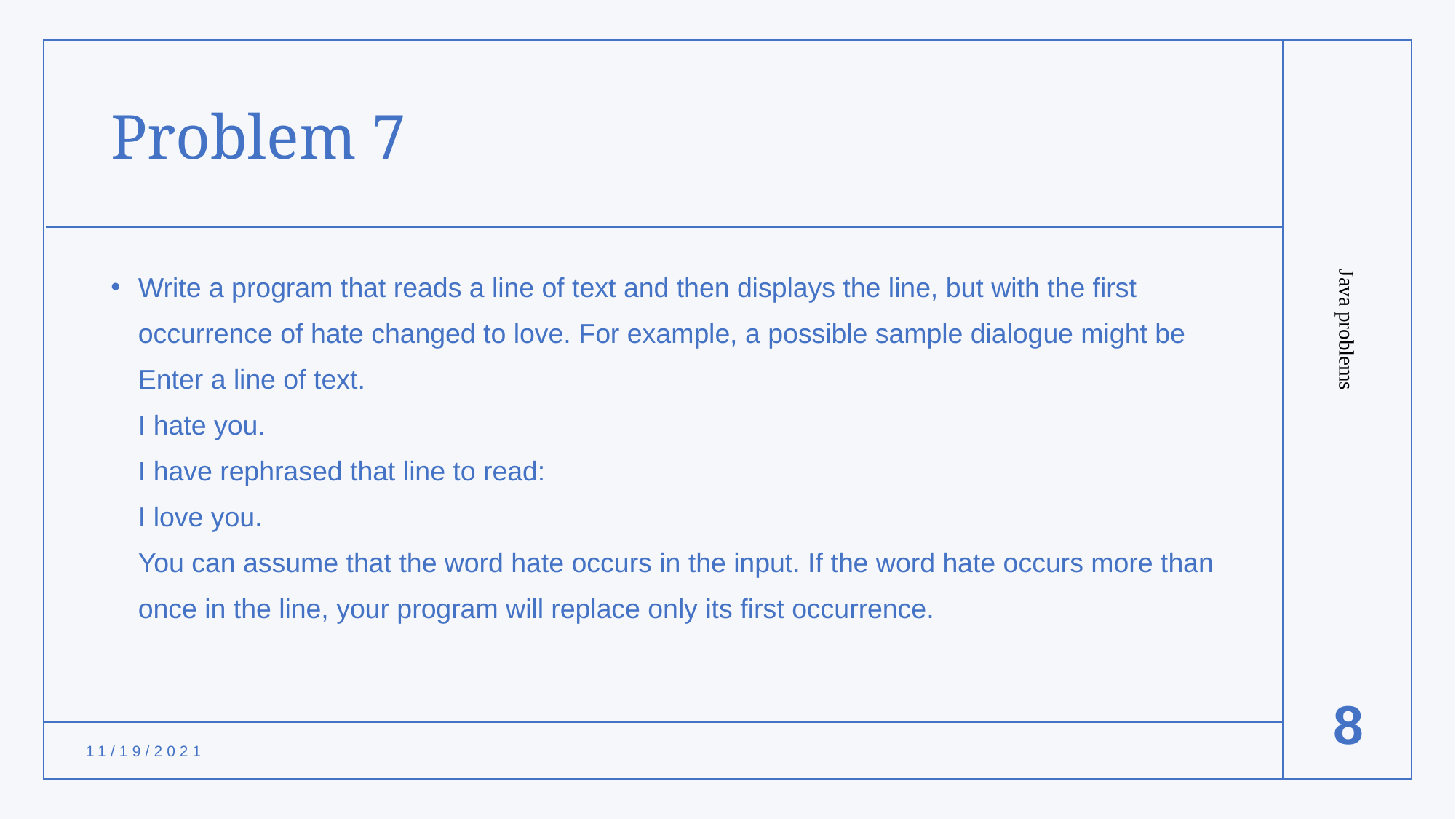

# Problem 7
Write a program that reads a line of text and then displays the line, but with the first occurrence of hate changed to love. For example, a possible sample dialogue might be
Enter a line of text.
I hate you.
I have rephrased that line to read:
I love you.
You can assume that the word hate occurs in the input. If the word hate occurs more than once in the line, your program will replace only its first occurrence.
Java problems
8
11/19/2021